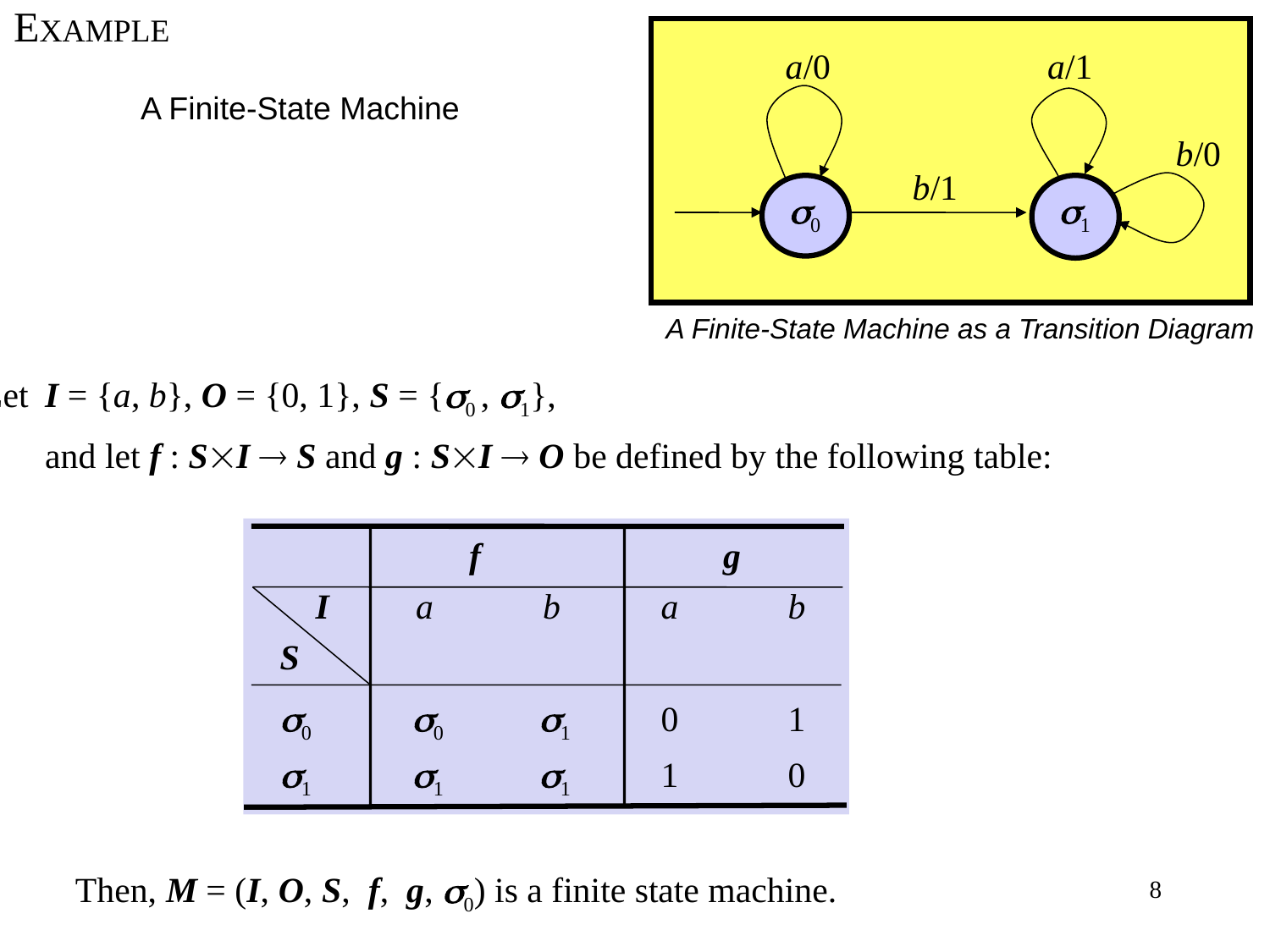

EXAMPLE

	A Finite-State Machine

a/0
a/1

b/0
b/1

σ0
σ1

A Finite-State Machine as a Transition Diagram
Let	I = {a, b}, O = {0, 1}, S = {σ0 , σ1},
	and let f : S×I → S and g : S×I → O be defined by the following table:

	       f		       g

    I	 a	 b	a	b

S

σ0 	 σ0	 σ1	0	1

σ1   	 σ1	 σ1	1	0

Then, M = (I, O, S,  f,  g, σ0) is a finite state machine.
8